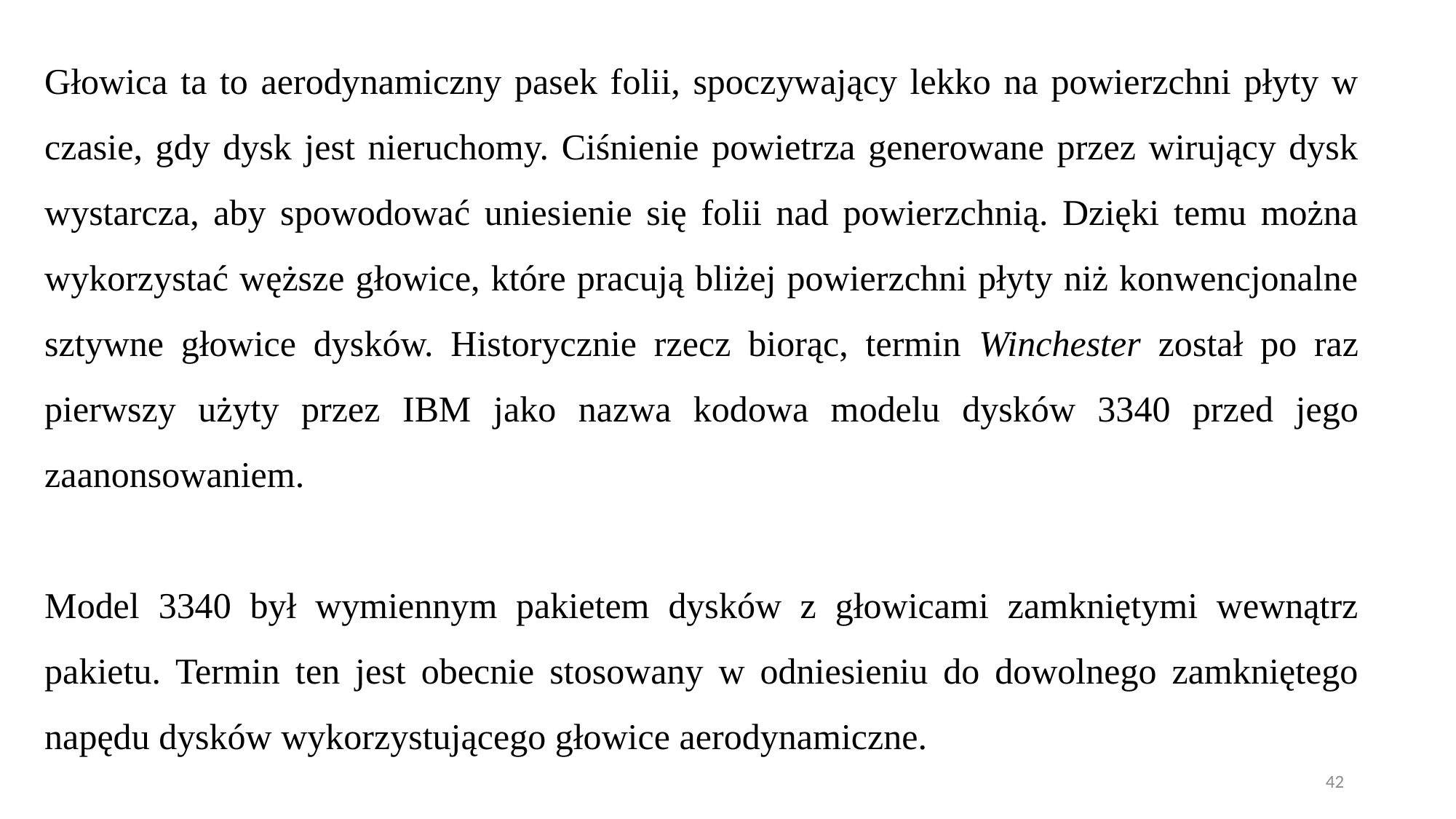

Głowica ta to aerodynamiczny pasek folii, spoczywający lekko na powierzchni płyty w czasie, gdy dysk jest nieruchomy. Ciśnienie powietrza generowane przez wirujący dysk wystarcza, aby spowodować uniesienie się folii nad powierzchnią. Dzięki temu można wykorzystać węższe głowice, które pracują bliżej powierzchni płyty niż konwencjonalne sztywne głowice dysków. Historycznie rzecz biorąc, termin Winchester został po raz pierwszy użyty przez IBM jako nazwa kodowa modelu dysków 3340 przed jego zaanonsowaniem.

Model 3340 był wymiennym pakietem dysków z głowicami zamkniętymi wewnątrz pakietu. Termin ten jest obecnie stosowany w odniesieniu do dowolnego zamkniętego napędu dysków wykorzystującego głowice aerodynamiczne.
42